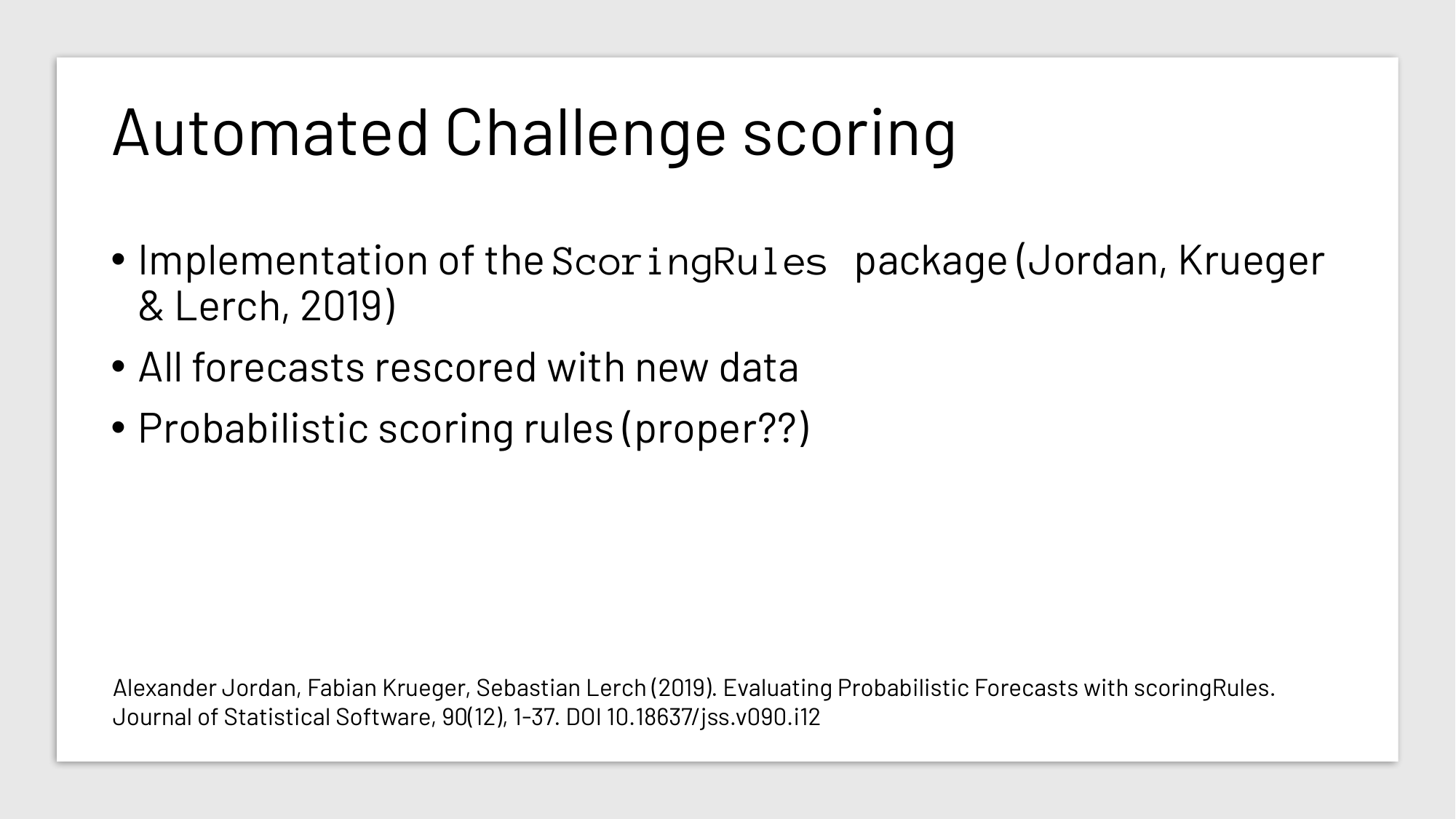

Automated Challenge scoring
Implementation of the ScoringRules package (Jordan, Krueger & Lerch, 2019)
All forecasts rescored with new data
Probabilistic scoring rules (proper??)

Alexander Jordan, Fabian Krueger, Sebastian Lerch (2019). Evaluating Probabilistic Forecasts with scoringRules. Journal of Statistical Software, 90(12), 1-37. DOI 10.18637/jss.v090.i12​